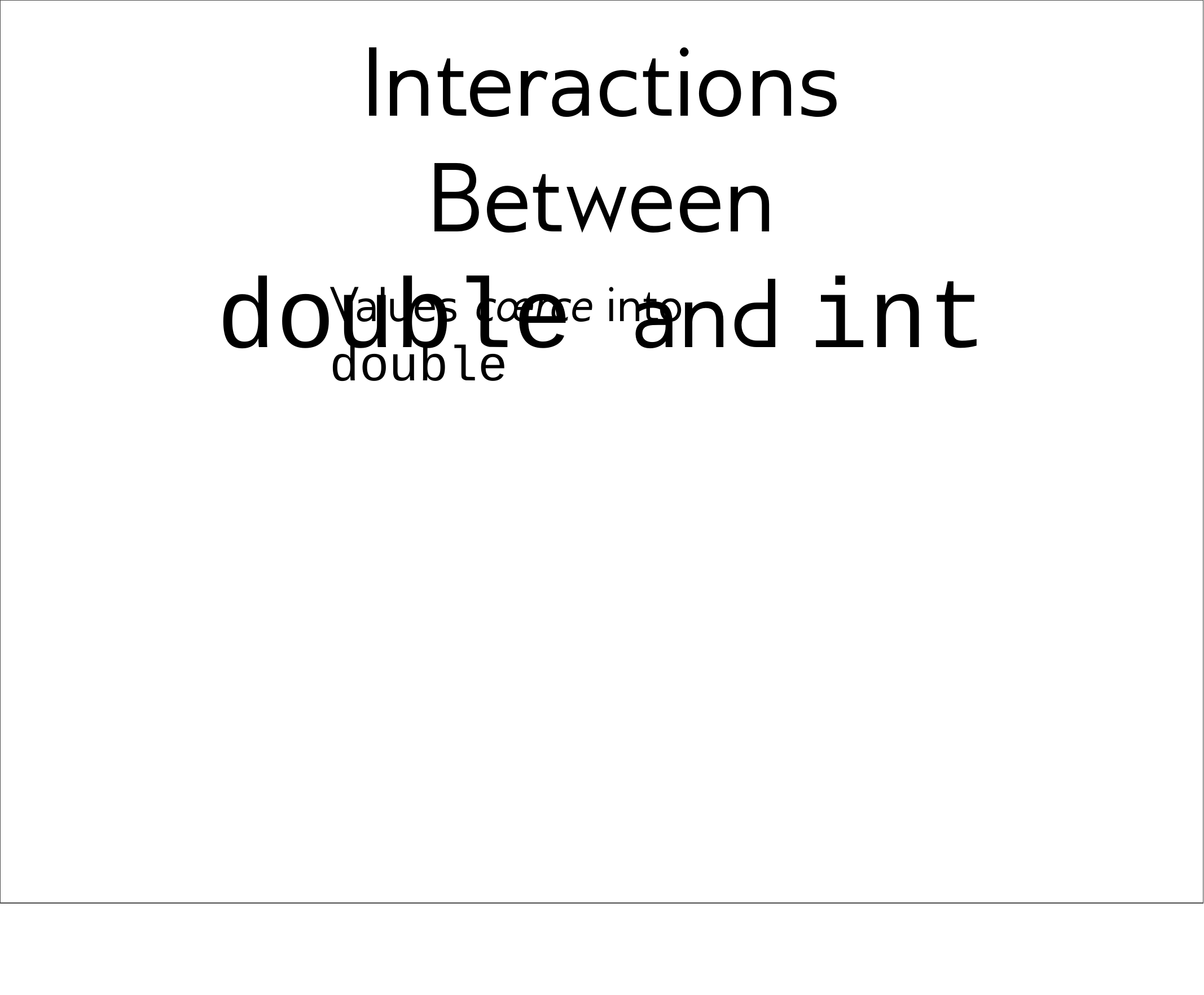

Interactions Between
double and	int
Values coerce into double